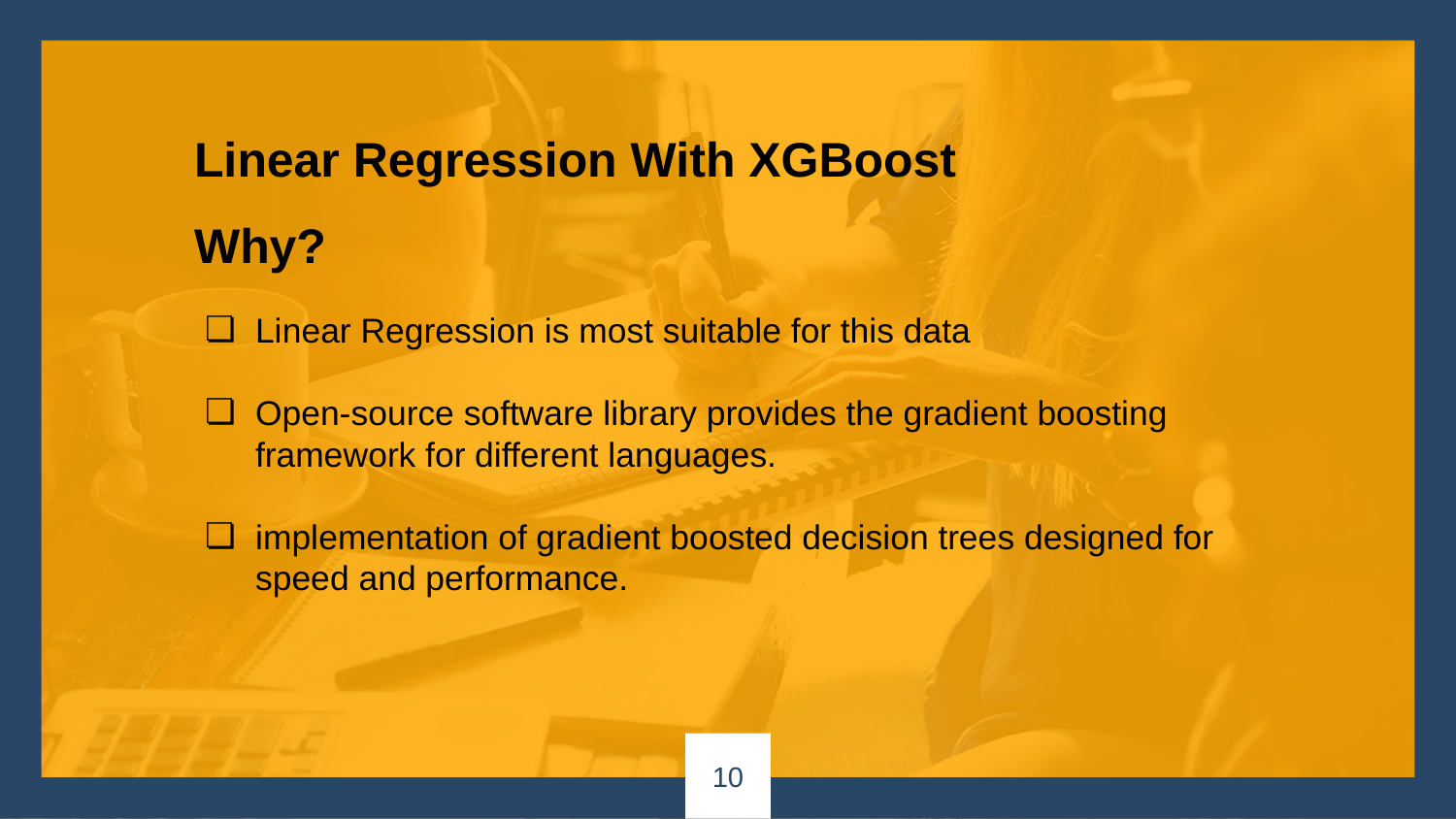

Linear Regression With XGBoost
Why?
Linear Regression is most suitable for this data
Open-source software library provides the gradient boosting framework for different languages.
implementation of gradient boosted decision trees designed for speed and performance.
10